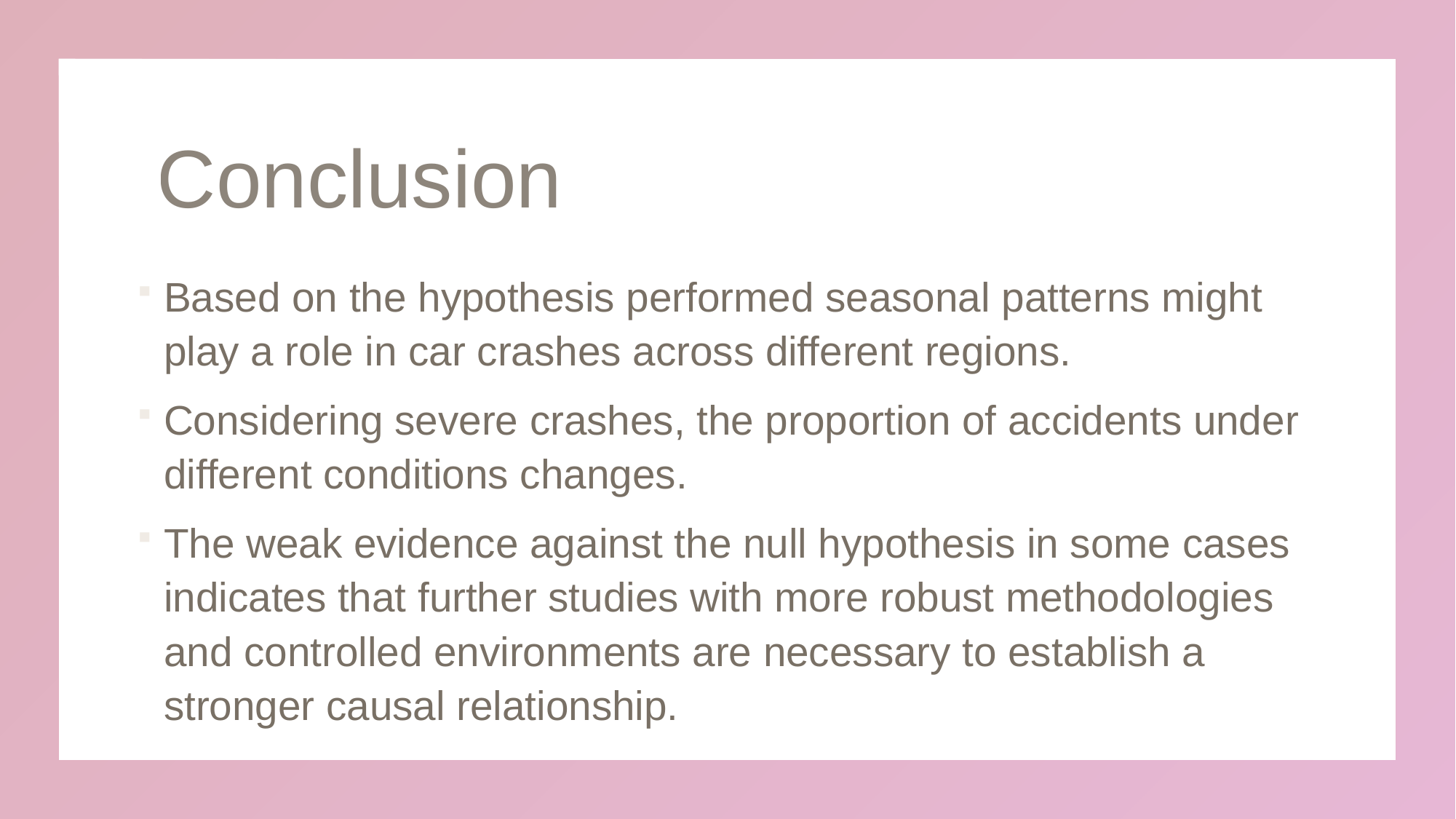

# Conclusion
Based on the hypothesis performed seasonal patterns might play a role in car crashes across different regions.
Considering severe crashes, the proportion of accidents under different conditions changes.
The weak evidence against the null hypothesis in some cases indicates that further studies with more robust methodologies and controlled environments are necessary to establish a stronger causal relationship.